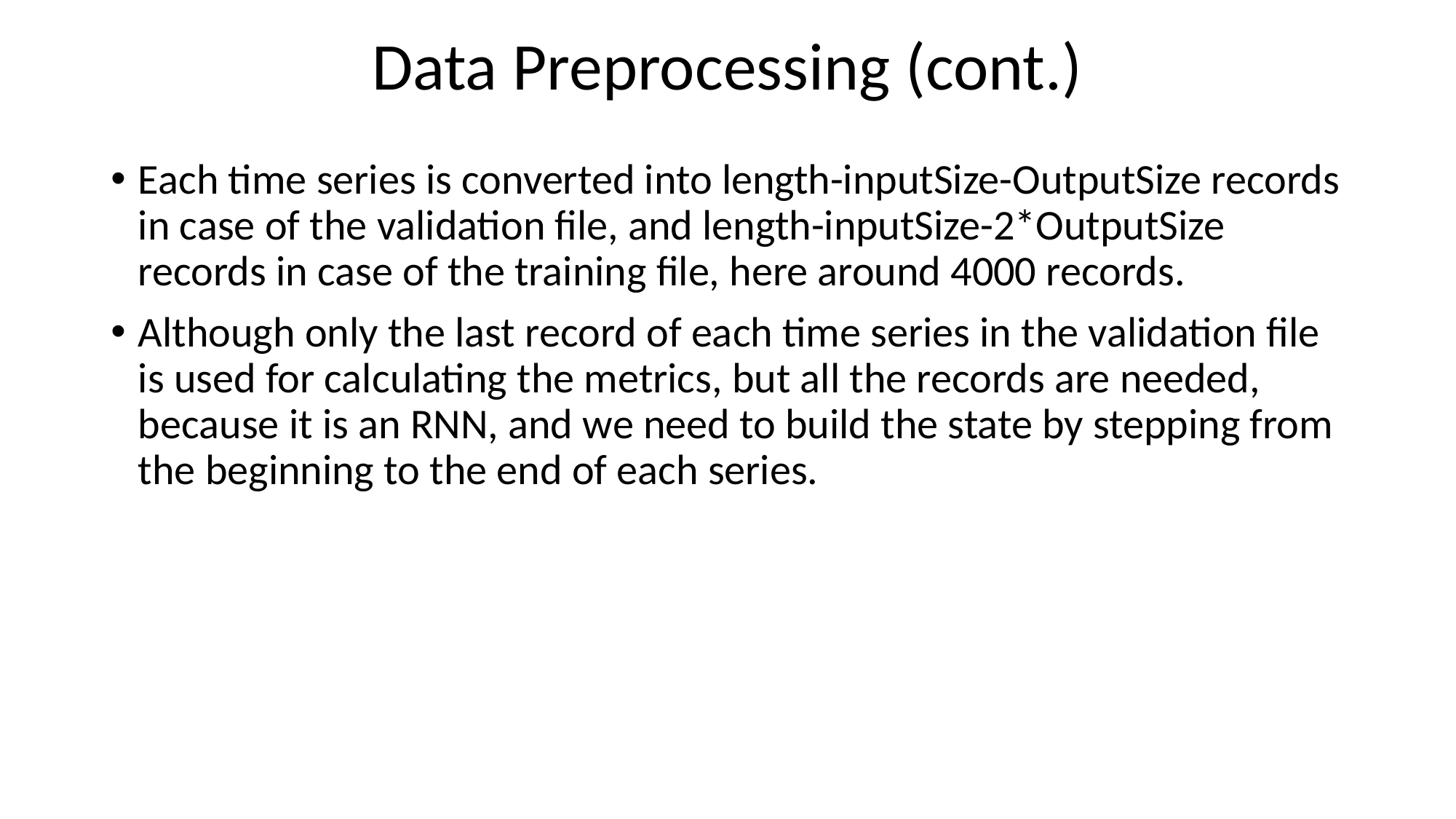

# Data Preprocessing (cont.)
Each time series is converted into length-inputSize-OutputSize records in case of the validation file, and length-inputSize-2*OutputSize records in case of the training file, here around 4000 records.
Although only the last record of each time series in the validation file is used for calculating the metrics, but all the records are needed, because it is an RNN, and we need to build the state by stepping from the beginning to the end of each series.